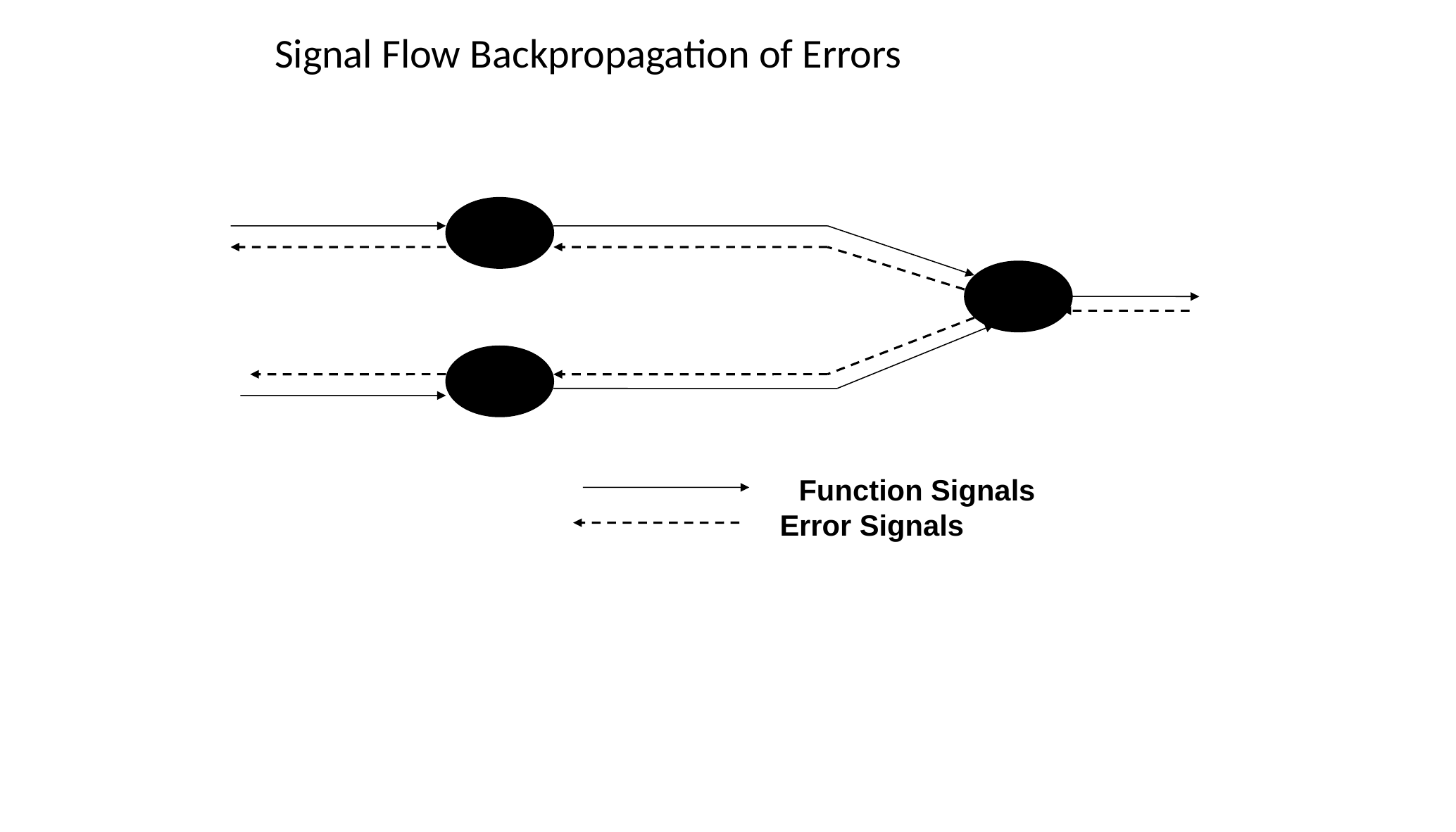

# Signal Flow Backpropagation of Errors

Function Signals

Error Signals